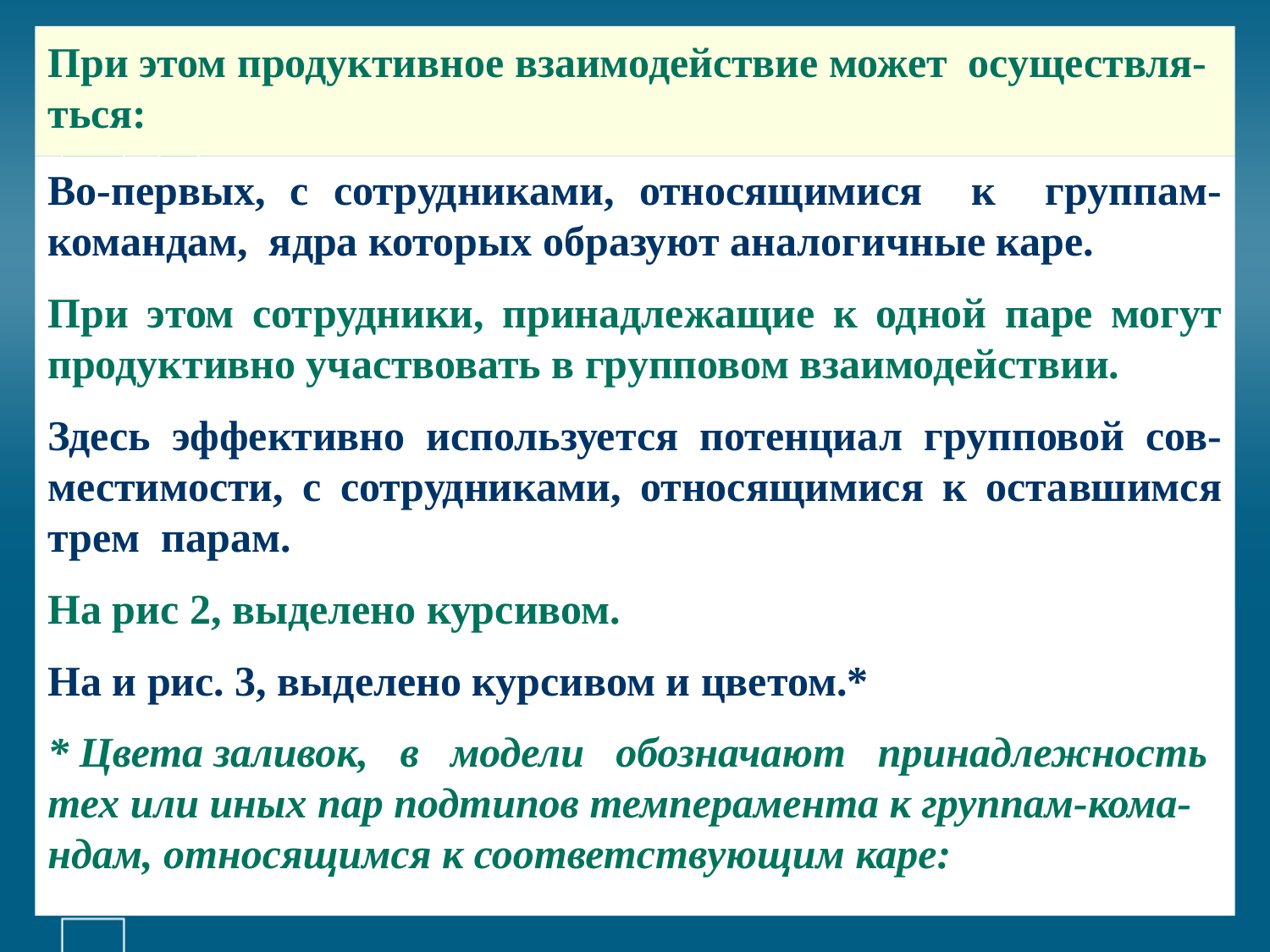

# При этом продуктивное взаимодействие может  осуществля-ться:
Во-первых, с сотрудниками, относящимися  к  группам-командам,  ядра которых образуют аналогичные каре.
При этом сотрудники, принадлежащие к одной паре могут продуктивно участвовать в групповом взаимодействии.
Здесь эффективно используется потенциал групповой сов-местимости, с сотрудниками, относящимися к оставшимся трем  парам.
На рис 2, выделено курсивом.
На и рис. 3, выделено курсивом и цветом.*
* Цвета заливок,   в   модели   обозначают   принадлежность
тех или иных пар подтипов темперамента к группам-кома-ндам, относящимся к соответствующим каре: